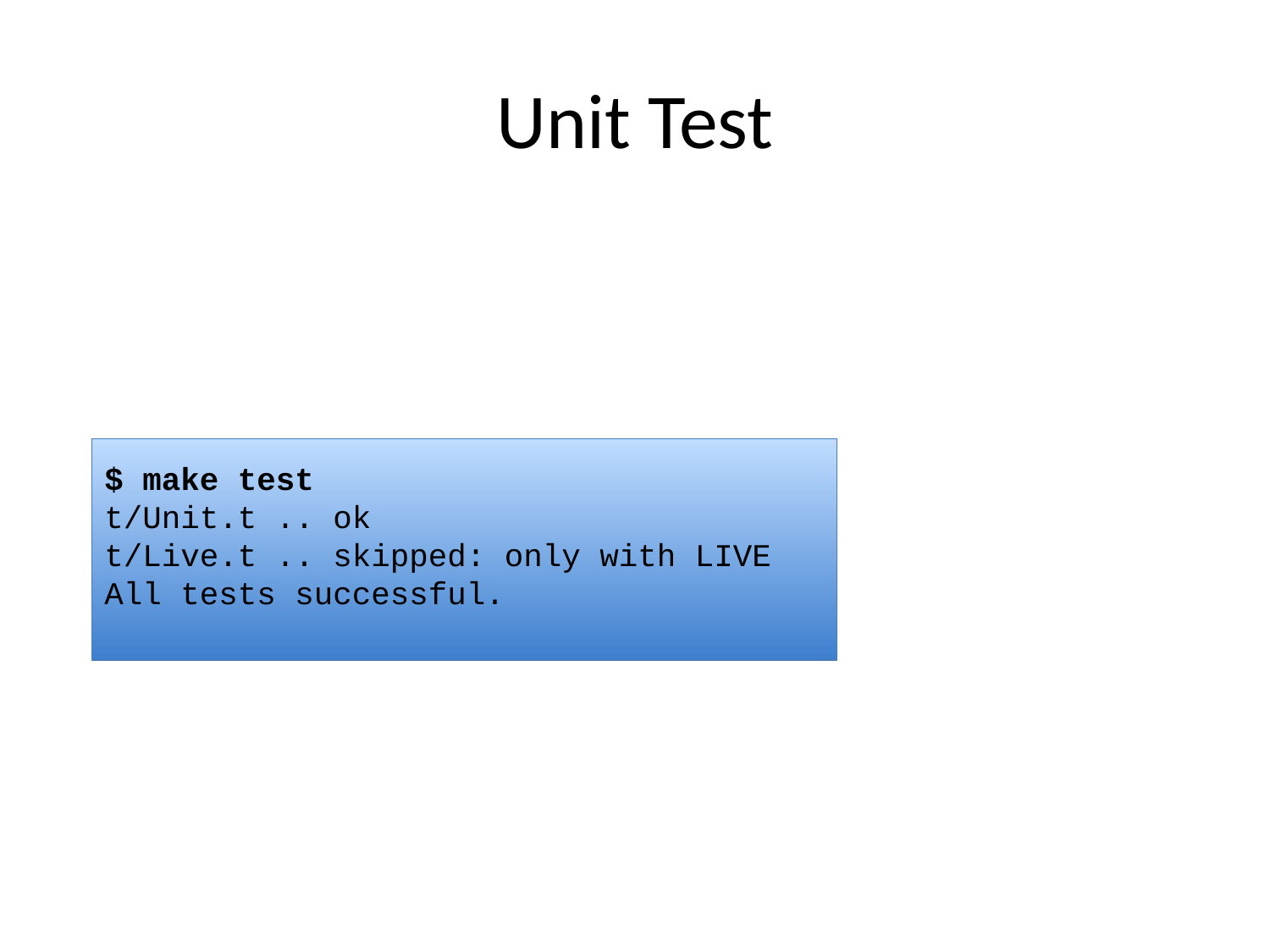

# Unit Test

$ make test
t/Unit.t .. ok
t/Live.t .. skipped: only with LIVE
All tests successful.